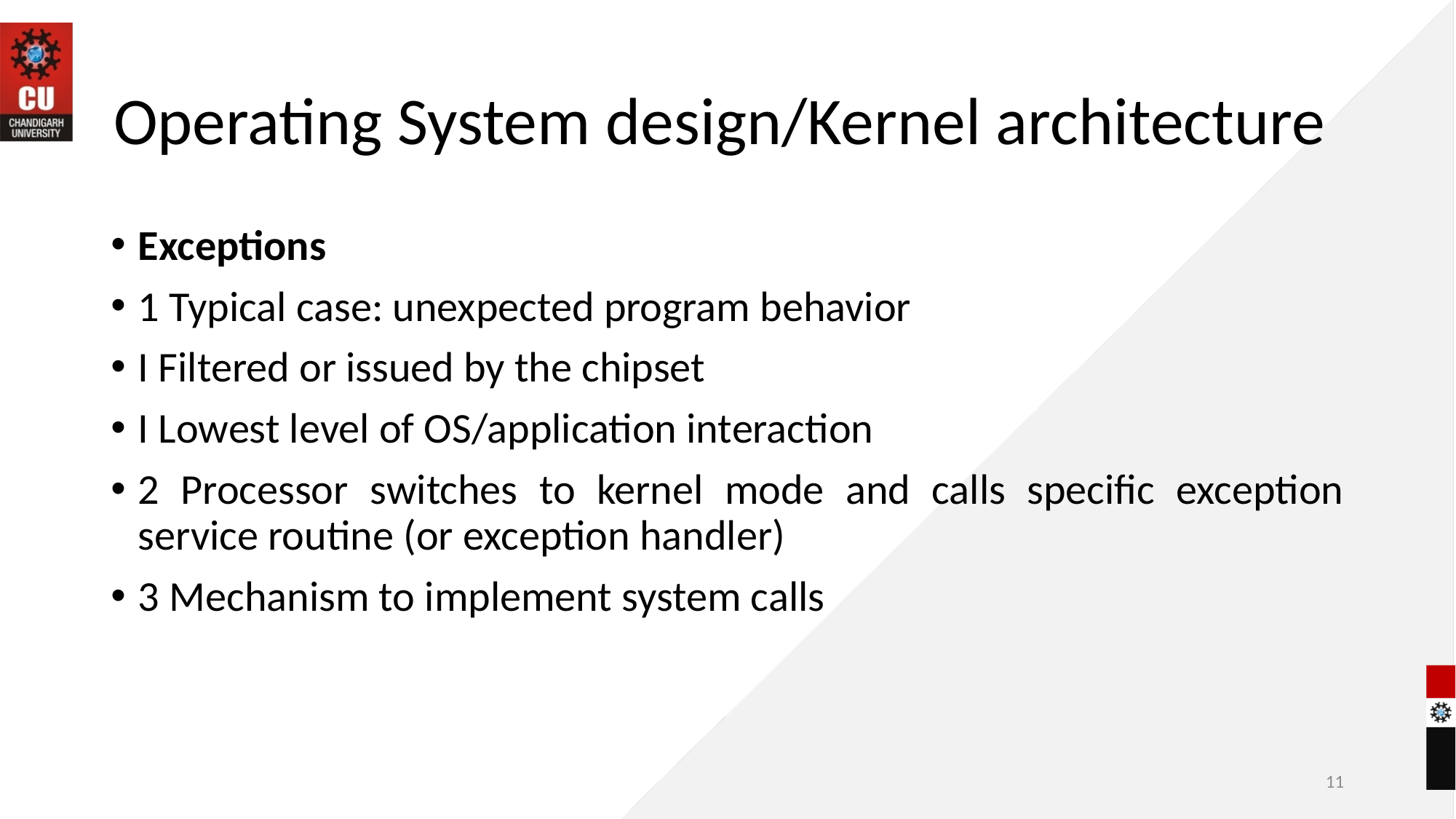

# Operating System design/Kernel architecture
Exceptions
1 Typical case: unexpected program behavior
I Filtered or issued by the chipset
I Lowest level of OS/application interaction
2 Processor switches to kernel mode and calls specific exception service routine (or exception handler)
3 Mechanism to implement system calls
11